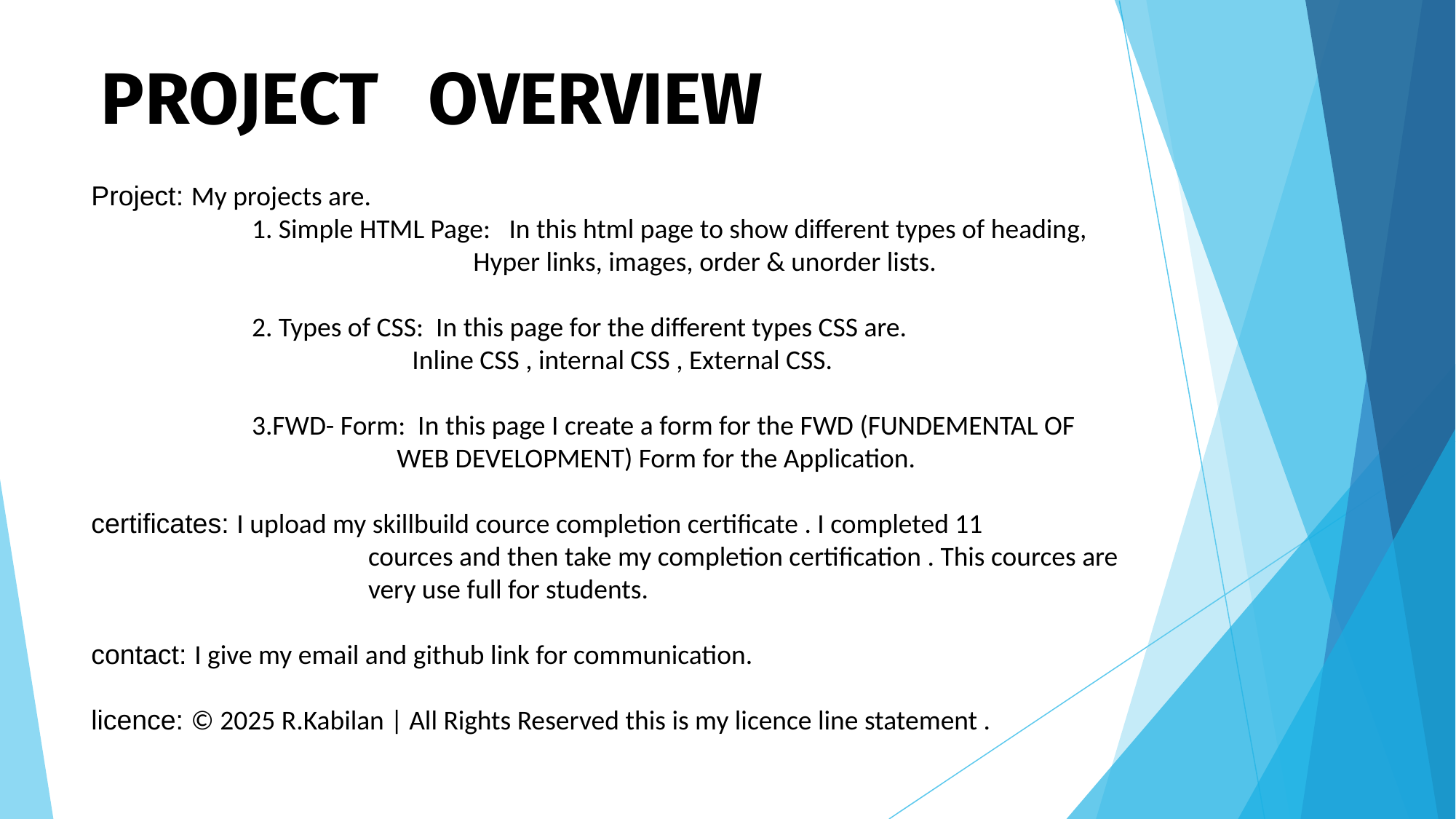

# PROJECT	OVERVIEW
 Project: My projects are.
                      1. Simple HTML Page:   In this html page to show different types of heading,
                                                   Hyper links, images, order & unorder lists.

                      2. Types of CSS:  In this page for the different types CSS are.
                                           Inline CSS , internal CSS , External CSS.

                      3.FWD- Form:  In this page I create a form for the FWD (FUNDEMENTAL OF
                                         WEB DEVELOPMENT) Form for the Application.

 certificates: I upload my skillbuild cource completion certificate . I completed 11
                                              cources and then take my completion certification . This cources are
                                              very use full for students.

 contact: I give my email and github link for communication.

 licence: © 2025 R.Kabilan | All Rights Reserved this is my licence line statement .